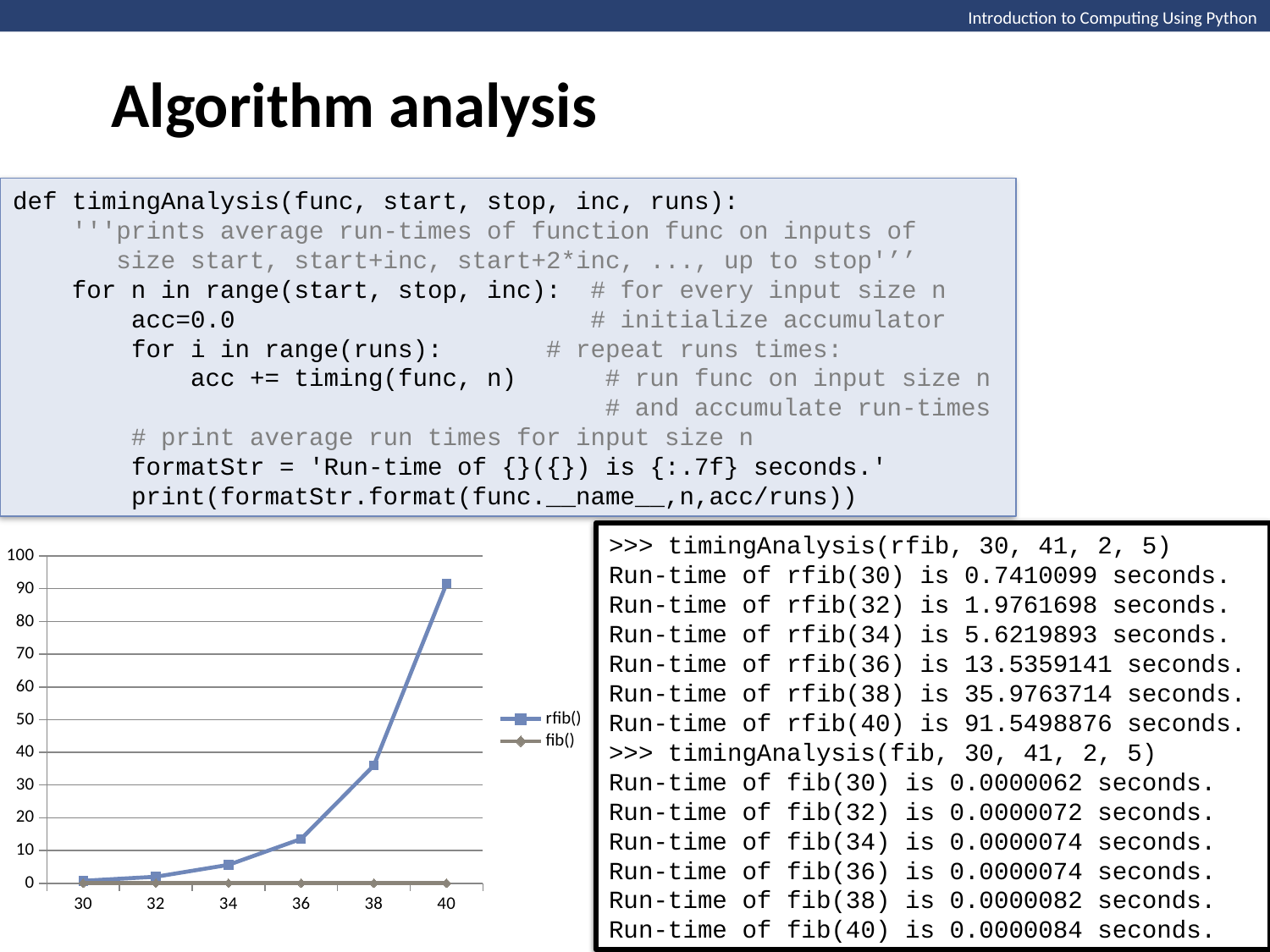

Algorithm analysis
Introduction to Computing Using Python
def timingAnalysis(func, start, stop, inc, runs):
    '''prints average run-times of function func on inputs of
       size start, start+inc, start+2*inc, ..., up to stop'’’
    for n in range(start, stop, inc):  # for every input size n
        acc=0.0                        # initialize accumulator
        for i in range(runs):       # repeat runs times:
            acc += timing(func, n)      # run func on input size n
                                        # and accumulate run-times
        # print average run times for input size n
        formatStr = 'Run-time of {}({}) is {:.7f} seconds.'
        print(formatStr.format(func.__name__,n,acc/runs))
>>> timingAnalysis(rfib, 30, 41, 2, 5)
Run-time of rfib(30) is 0.7410099 seconds.
Run-time of rfib(32) is 1.9761698 seconds.
Run-time of rfib(34) is 5.6219893 seconds.
Run-time of rfib(36) is 13.5359141 seconds.
Run-time of rfib(38) is 35.9763714 seconds.
Run-time of rfib(40) is 91.5498876 seconds.
>>> timingAnalysis(fib, 30, 41, 2, 5)
Run-time of fib(30) is 0.0000062 seconds.
Run-time of fib(32) is 0.0000072 seconds.
Run-time of fib(34) is 0.0000074 seconds.
Run-time of fib(36) is 0.0000074 seconds.
Run-time of fib(38) is 0.0000082 seconds.
Run-time of fib(40) is 0.0000084 seconds.
>>> timingAnalysis(rfib, 30, 41, 2, 5)
Run-time of rfib(30) is 0.7410099 seconds.
Run-time of rfib(32) is 1.9761698 seconds.
Run-time of rfib(34) is 5.6219893 seconds.
Run-time of rfib(36) is 13.5359141 seconds.
Run-time of rfib(38) is 35.9763714 seconds.
Run-time of rfib(40) is 91.5498876 seconds.
>>>

### Chart

| Category |  |  |
|---|---|---|
| 30 | 0.7400000000000001 | 6.2000000000000025e-06 |
| 32 | 1.9800000000000002 | 7.200000000000002e-06 |
| 34 | 5.619999999999997 | 7.400000000000003e-06 |
| 36 | 13.54 | 7.400000000000003e-06 |
| 38 | 35.98 | 8.200000000000003e-06 |
| 40 | 91.55 | 8.400000000000003e-06 |
The running time of rfib() increases
much more rapidly with input size